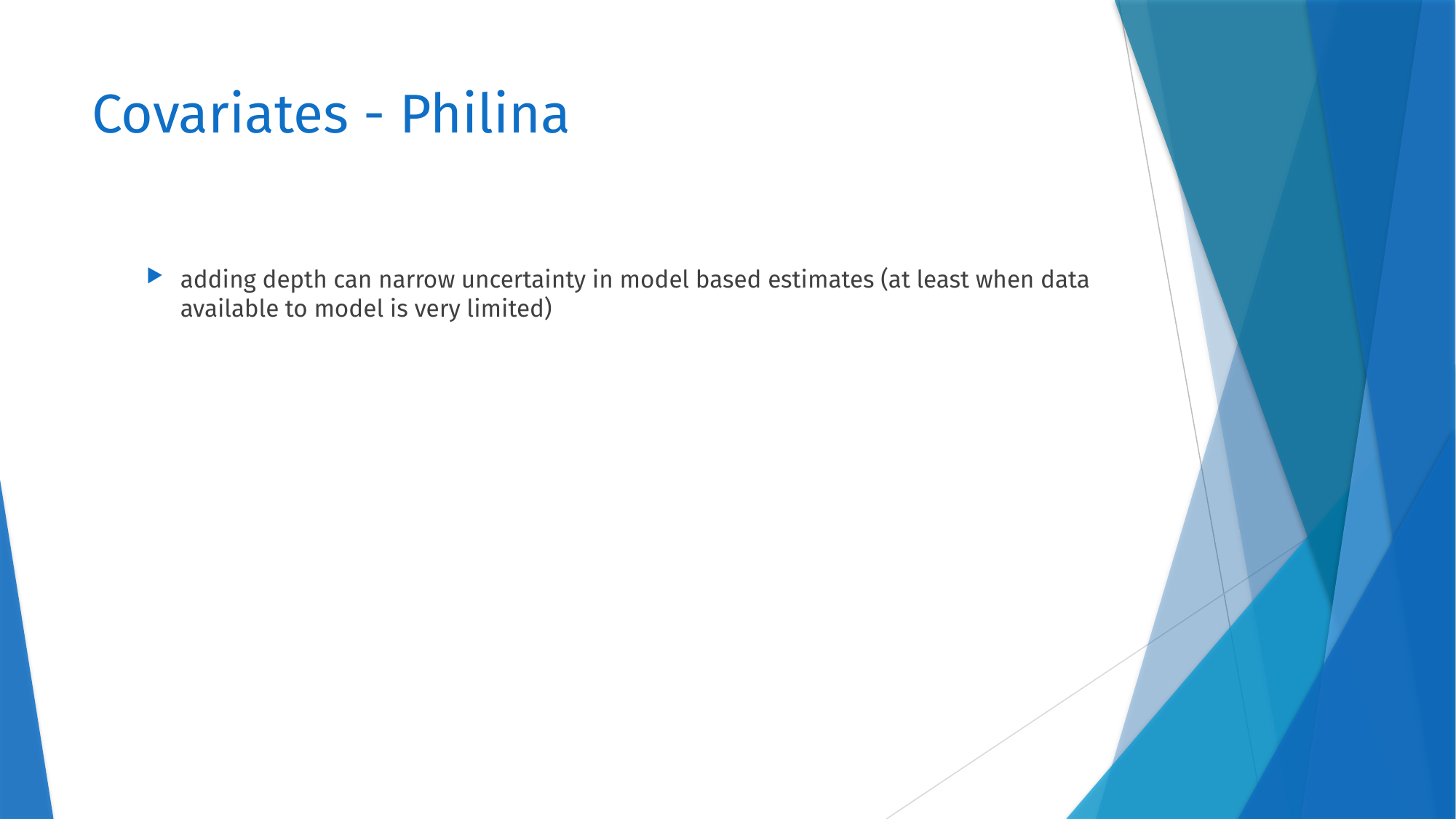

# Covariates - Philina
adding depth can narrow uncertainty in model based estimates (at least when data available to model is very limited)